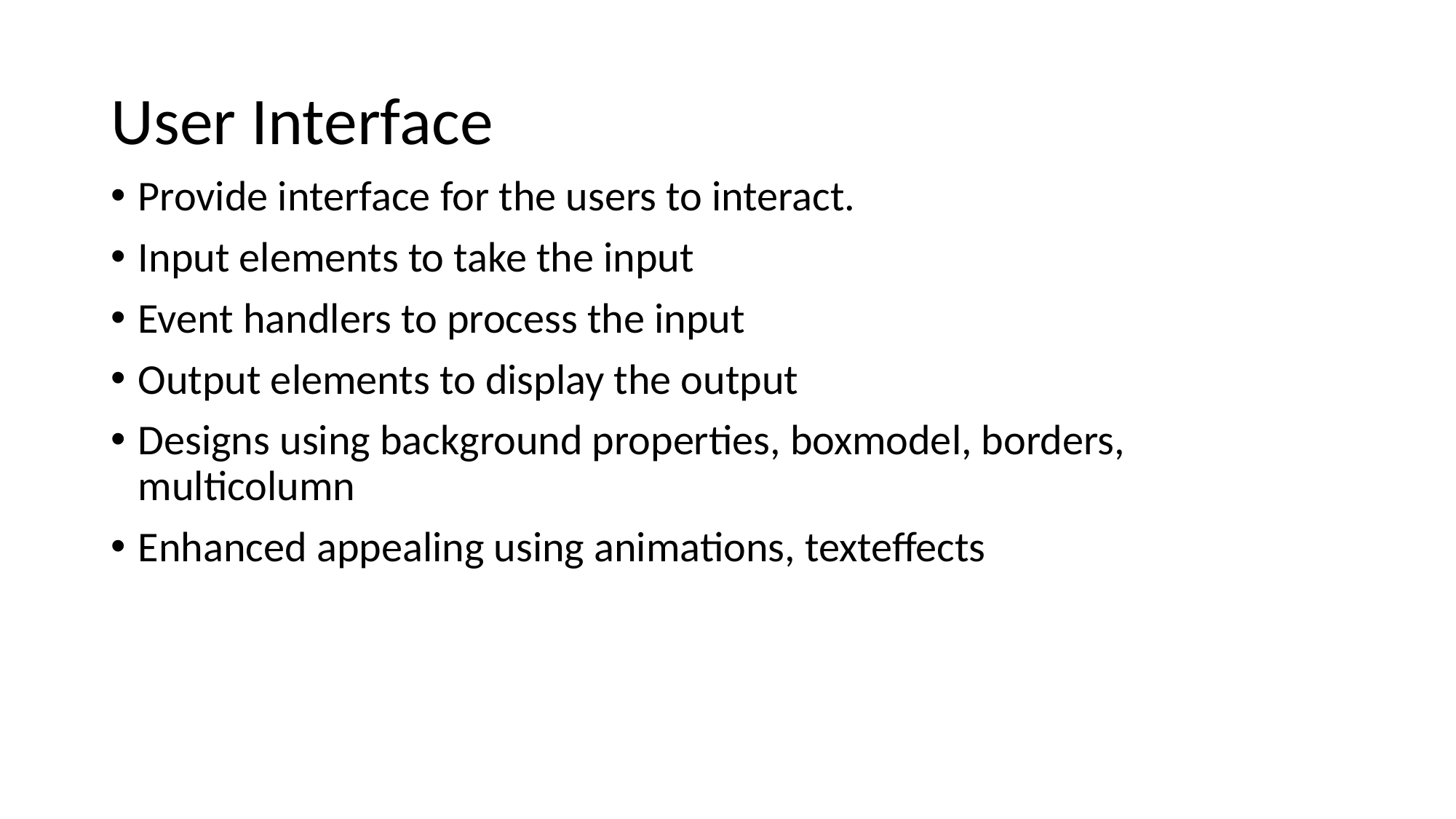

# User Interface
Provide interface for the users to interact.
Input elements to take the input
Event handlers to process the input
Output elements to display the output
Designs using background properties, boxmodel, borders, multicolumn
Enhanced appealing using animations, texteffects